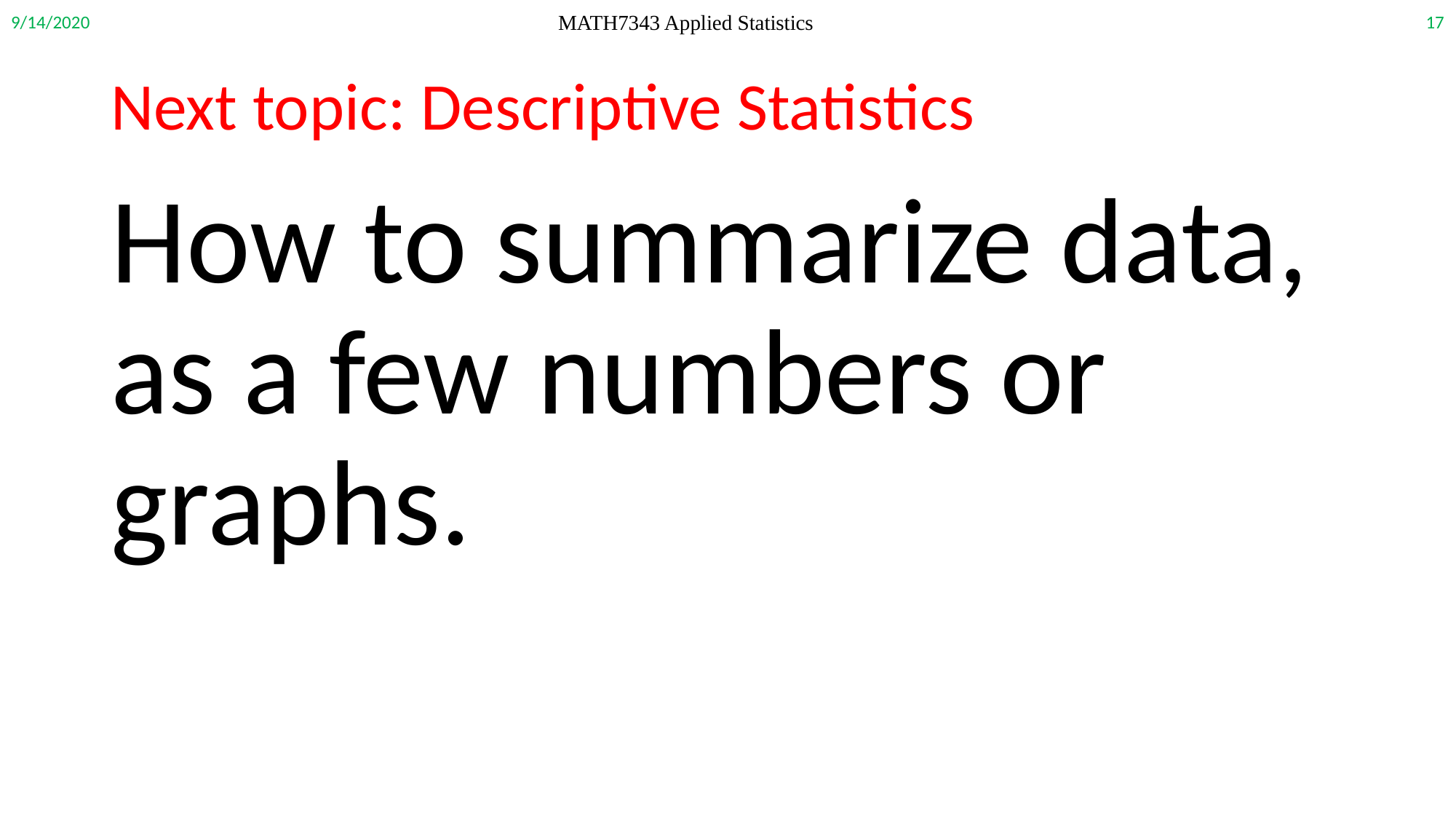

9/14/2020
17
MATH7343 Applied Statistics
# Next topic: Descriptive Statistics
How to summarize data, as a few numbers or graphs.